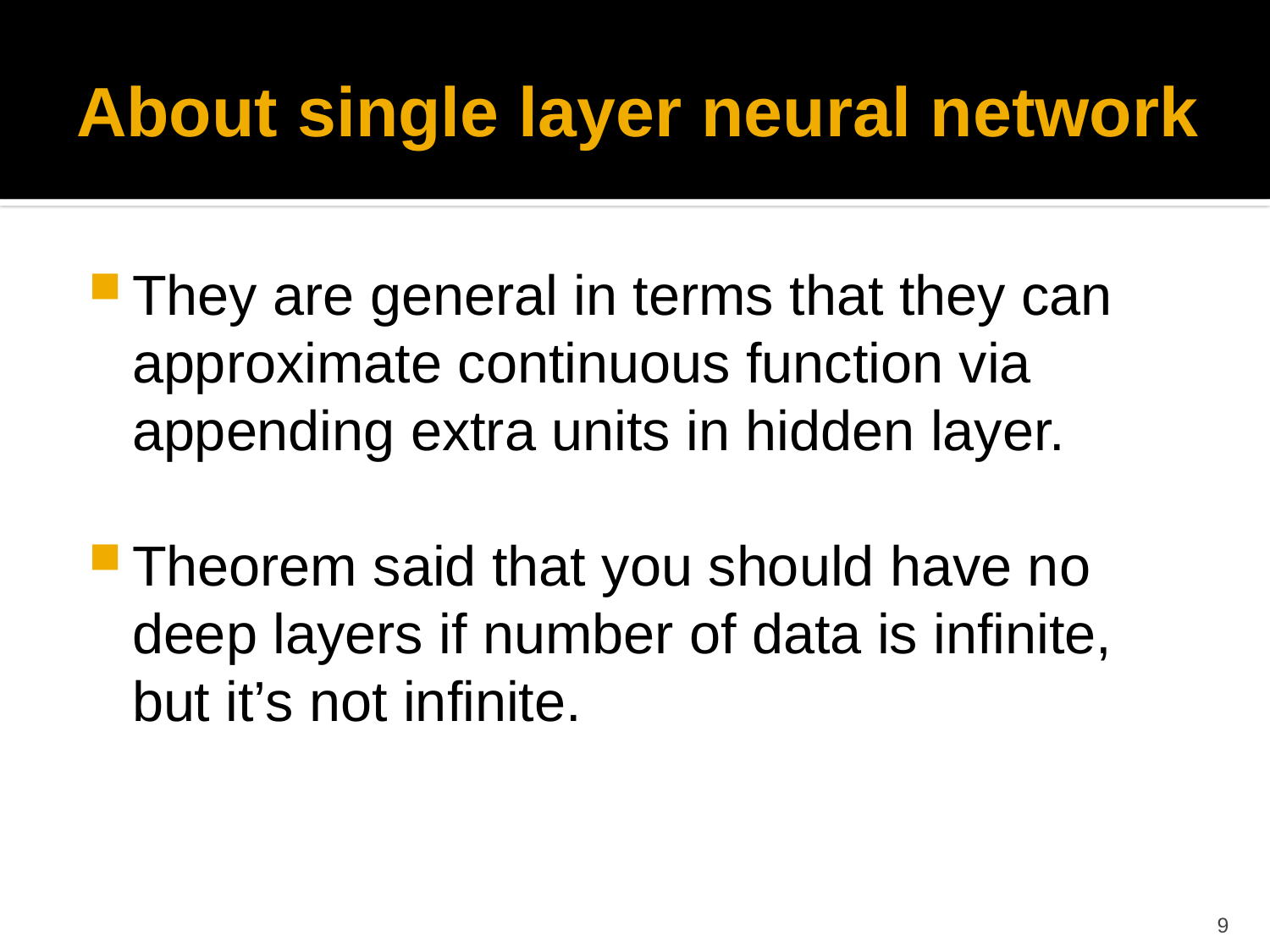

# About single layer neural network
They are general in terms that they can approximate continuous function via appending extra units in hidden layer.

Theorem said that you should have no deep layers if number of data is infinite, but it’s not infinite.

9